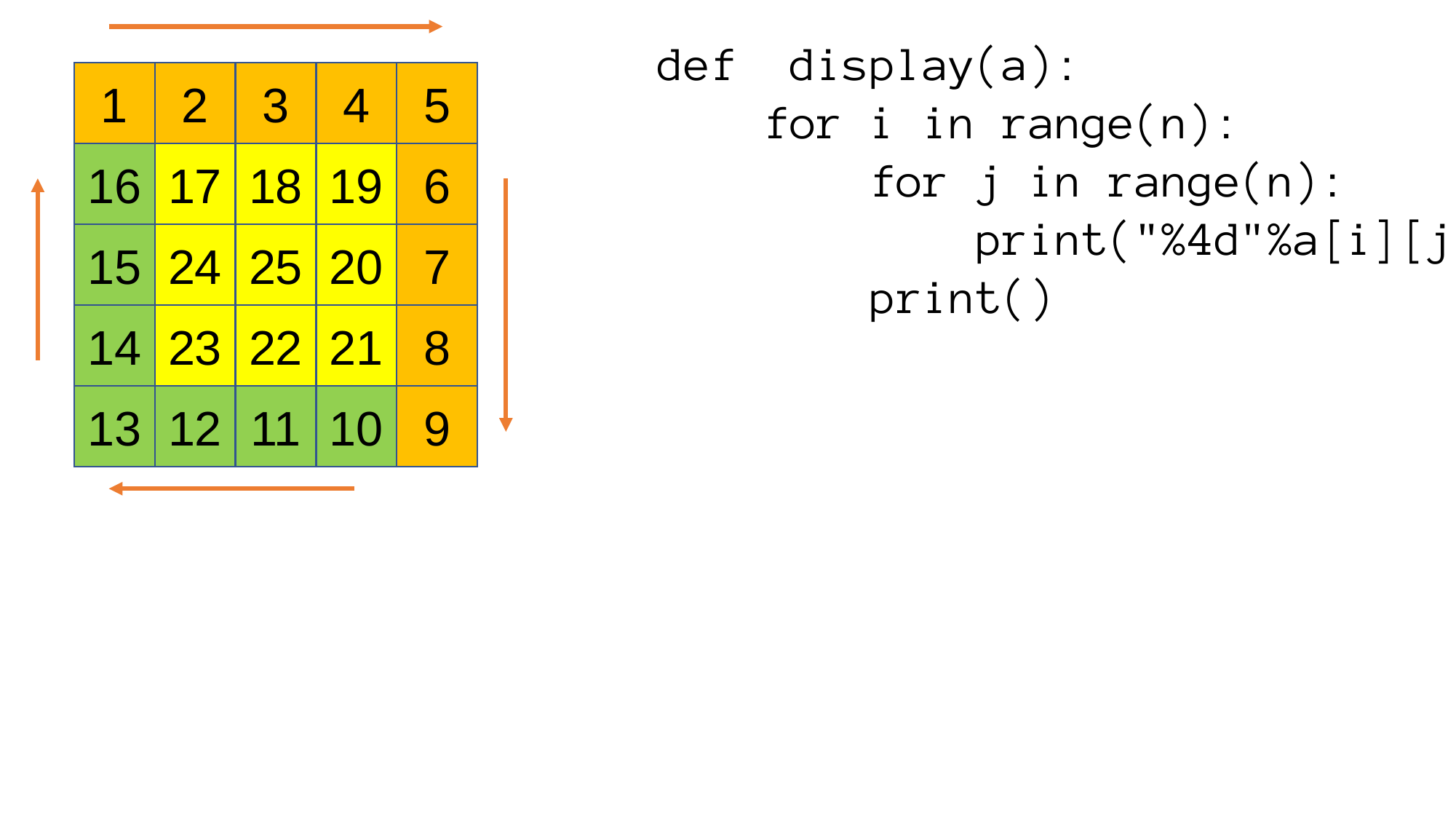

def  display(a):
    for i in range(n):
        for j in range(n):
            print("%4d"%a[i][j], end='')
        print()
5
4
3
2
1
6
19
18
17
16
7
20
25
24
15
8
21
22
23
14
9
10
11
12
13